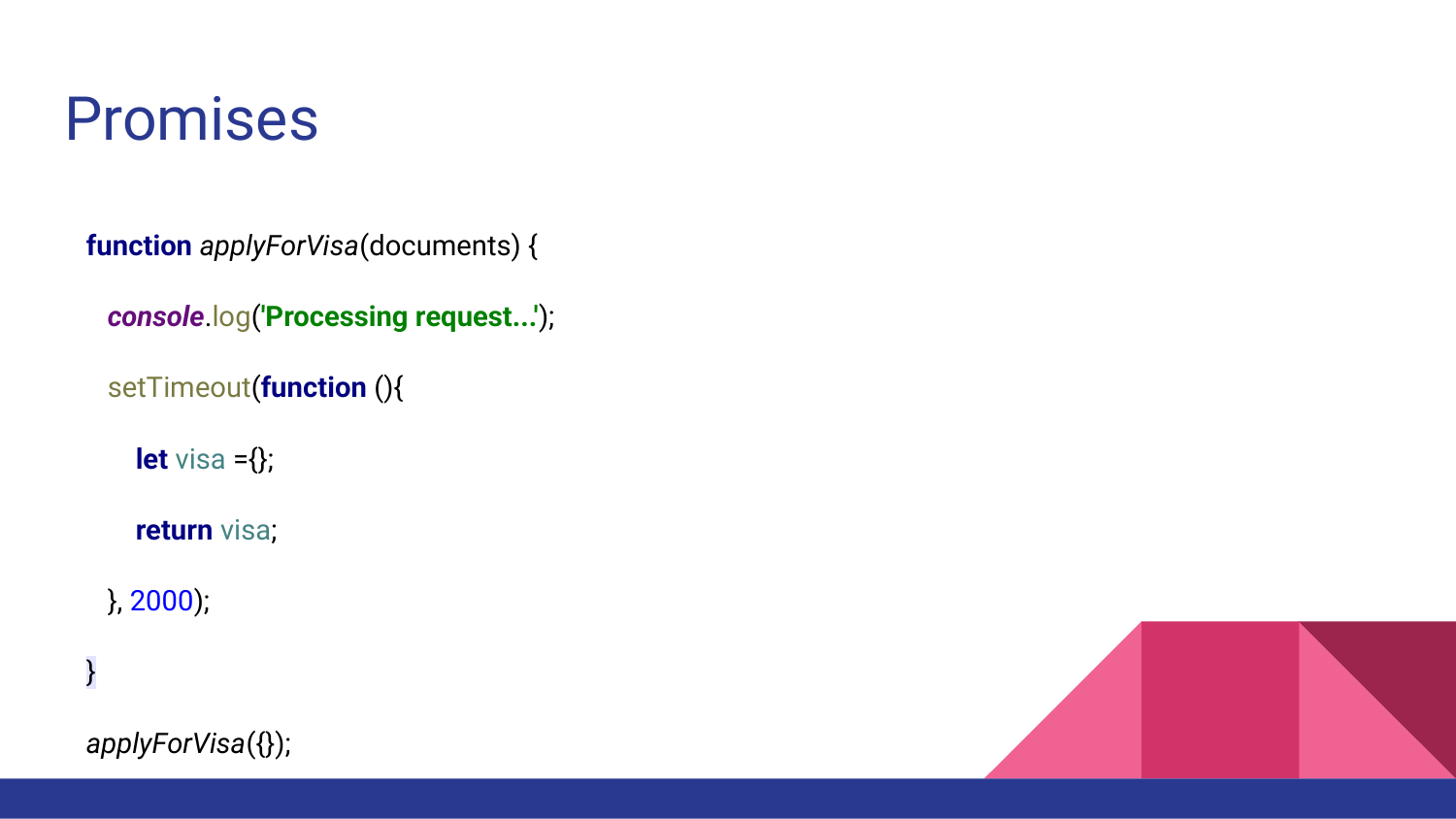

# Promises
function applyForVisa(documents) {
   console.log('Processing request...');
   setTimeout(function (){
       let visa ={};
       return visa;
   }, 2000);
}
applyForVisa({});